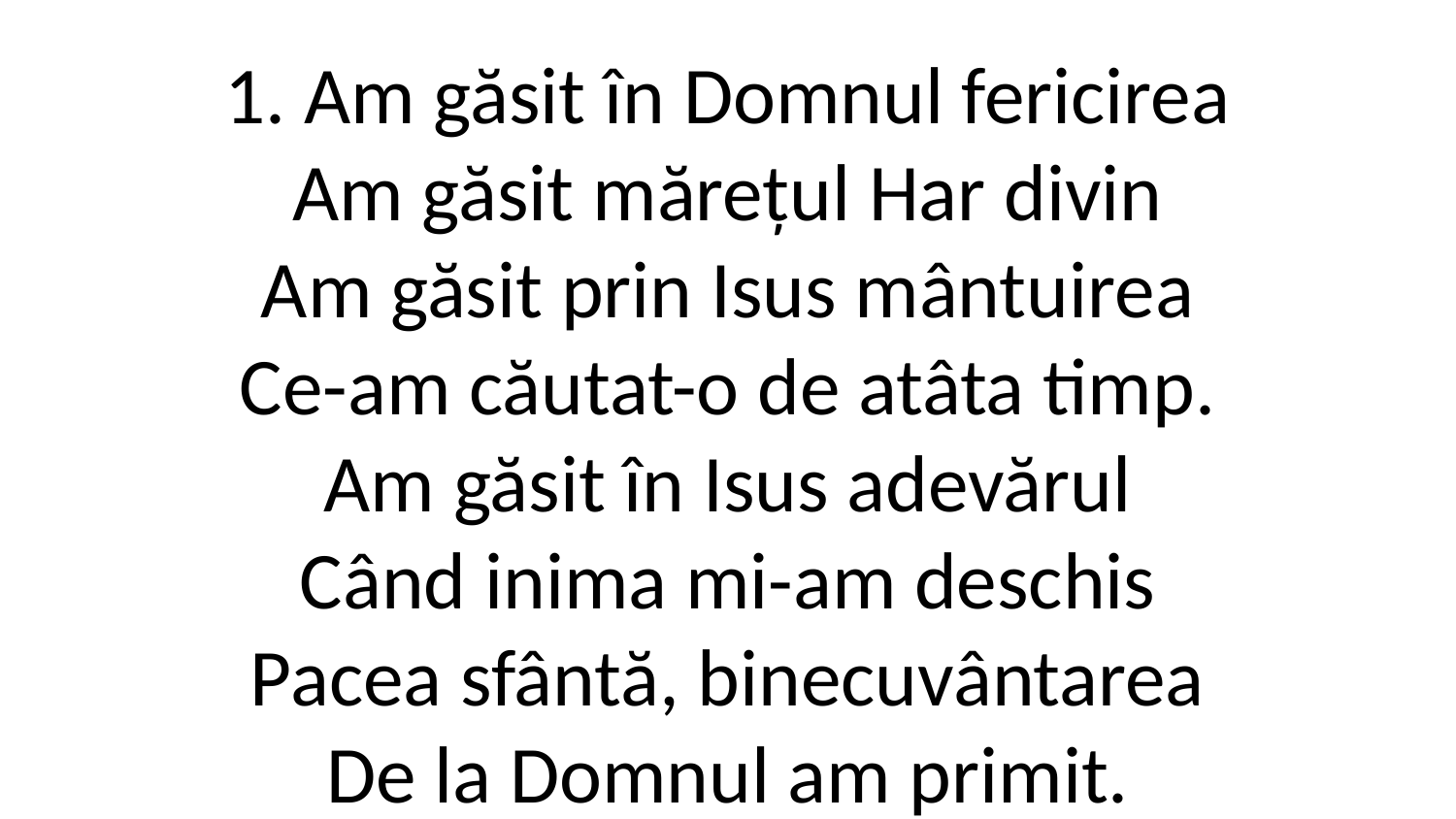

1. Am găsit în Domnul fericirea
Am găsit mărețul Har divin
Am găsit prin Isus mântuirea
Ce-am căutat-o de atâta timp.
Am găsit în Isus adevărul
Când inima mi-am deschis
Pacea sfântă, binecuvântarea
De la Domnul am primit.